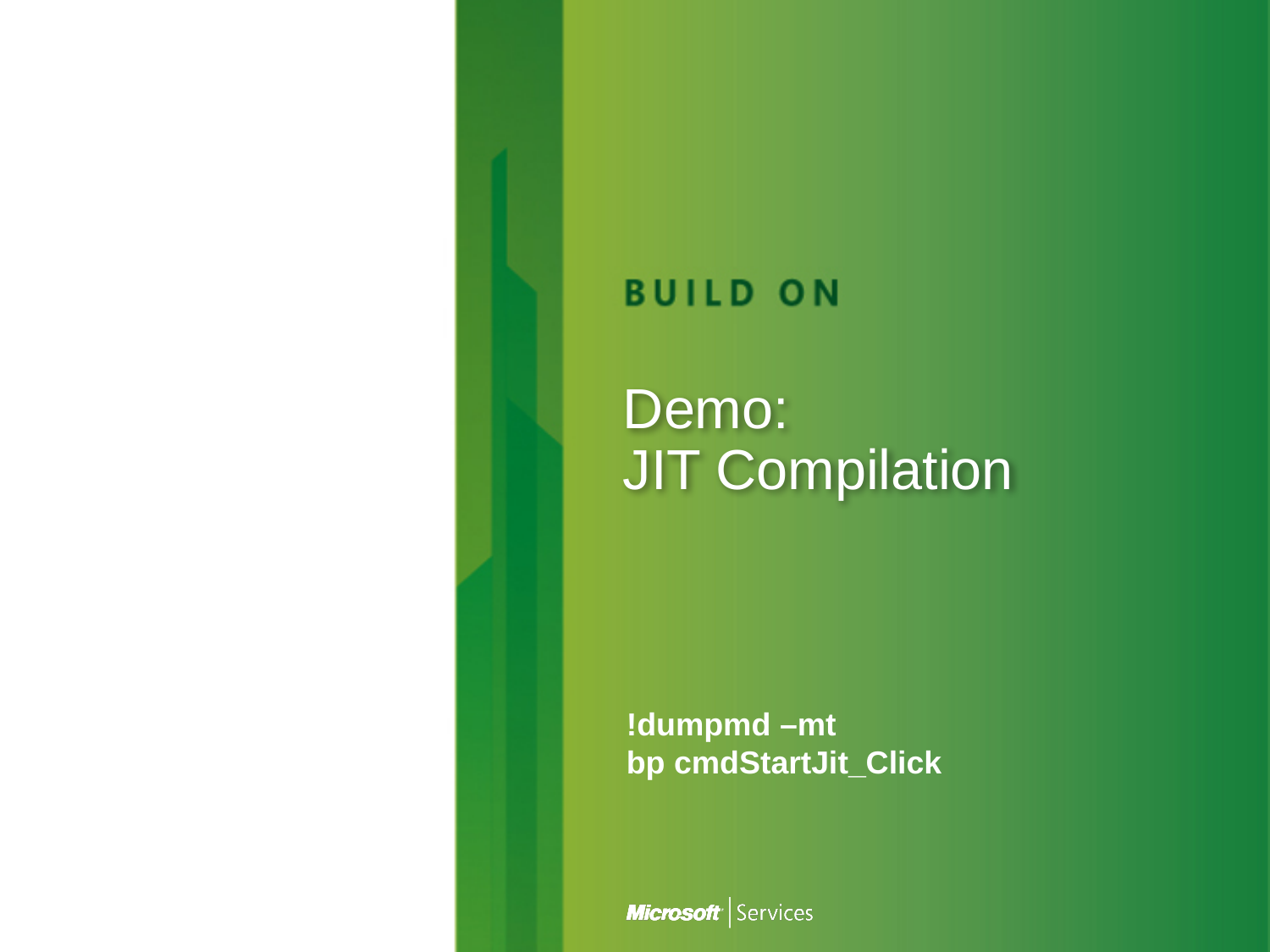

# Demo: JIT Compilation
!dumpmd –mt
bp cmdStartJit_Click